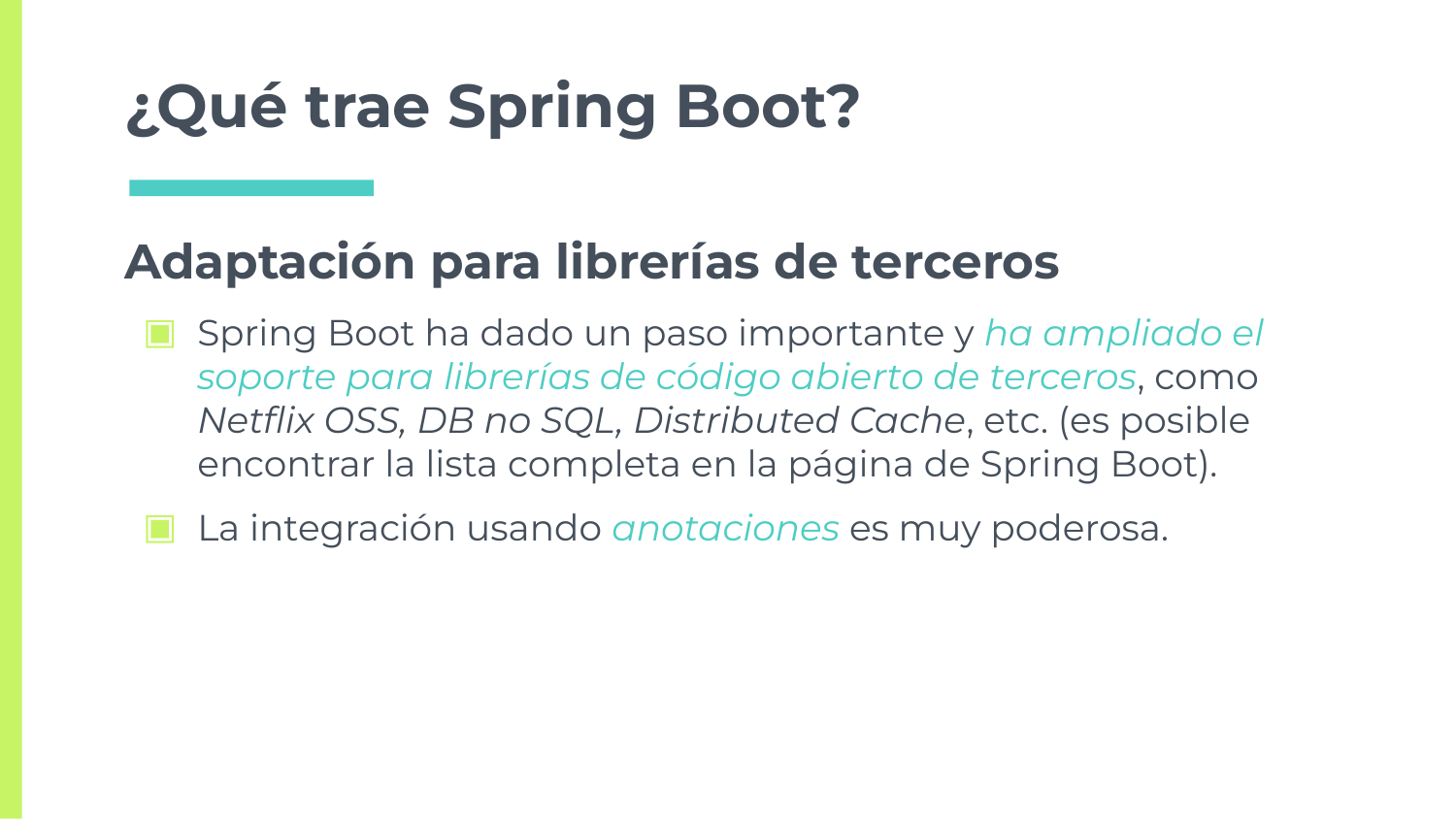

# ¿Qué trae Spring Boot?
Adaptación para librerías de terceros
Spring Boot ha dado un paso importante y ha ampliado el soporte para librerías de código abierto de terceros, como Netflix OSS, DB no SQL, Distributed Cache, etc. (es posible encontrar la lista completa en la página de Spring Boot).
La integración usando anotaciones es muy poderosa.